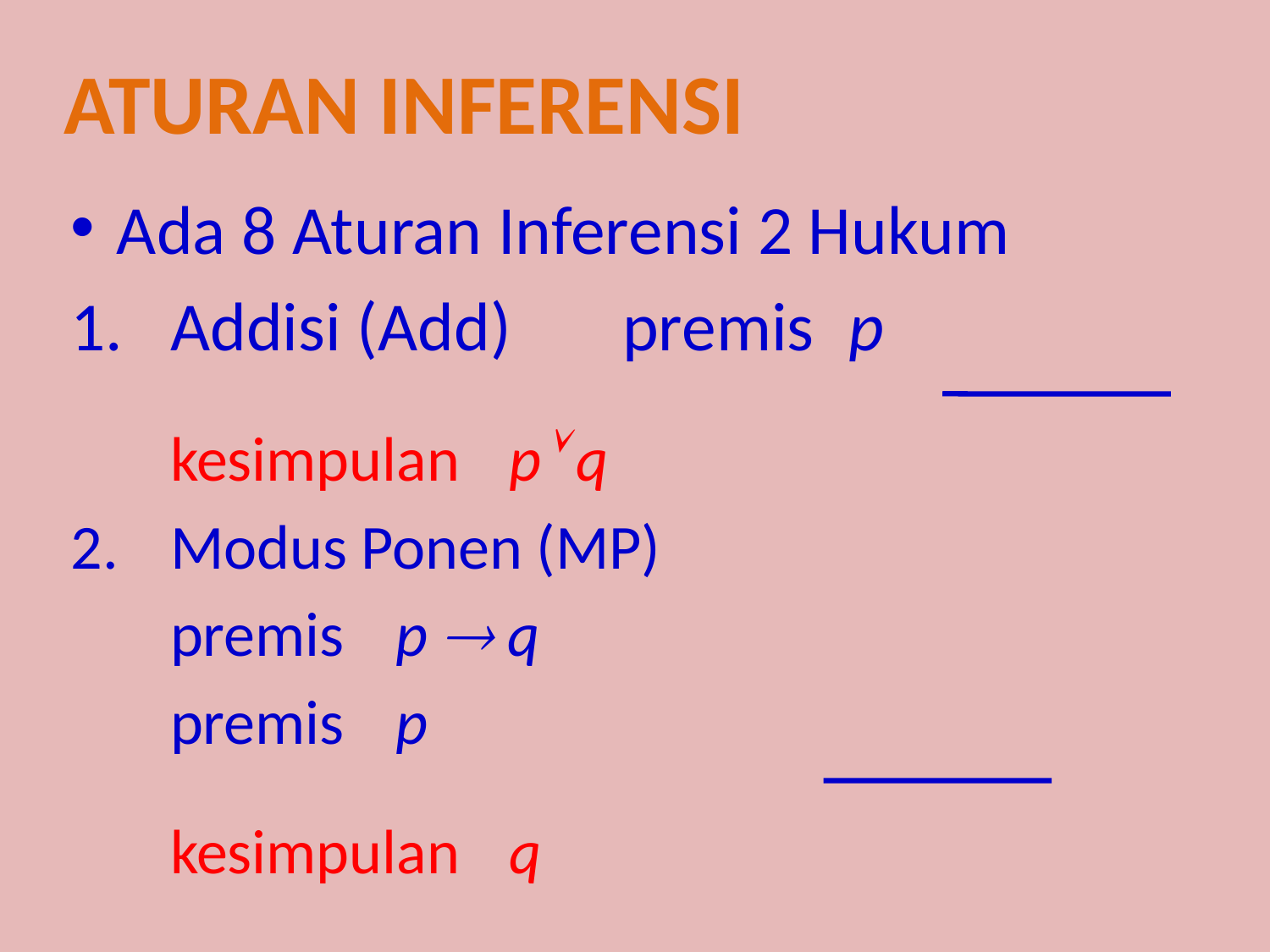

Aturan inferensi
Ada 8 Aturan Inferensi 2 Hukum
Addisi (Add)	premis		p

					kesimpulan 	p∨ q
Modus Ponen (MP)
				premis		p → q
				premis		p

				kesimpulan	q